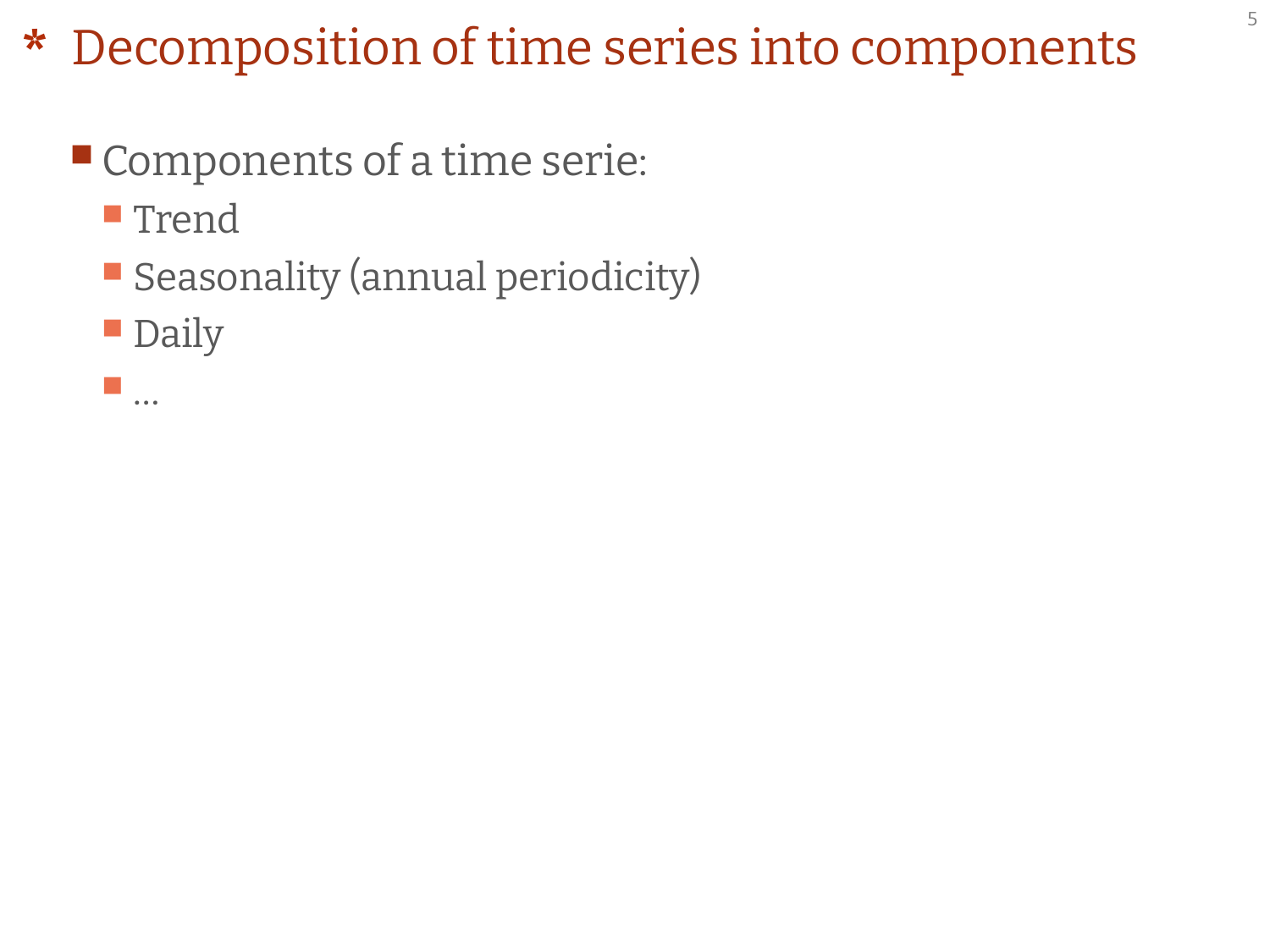

# Decomposition of time series into components
Components of a time serie:
Trend
Seasonality (annual periodicity)
Daily
…